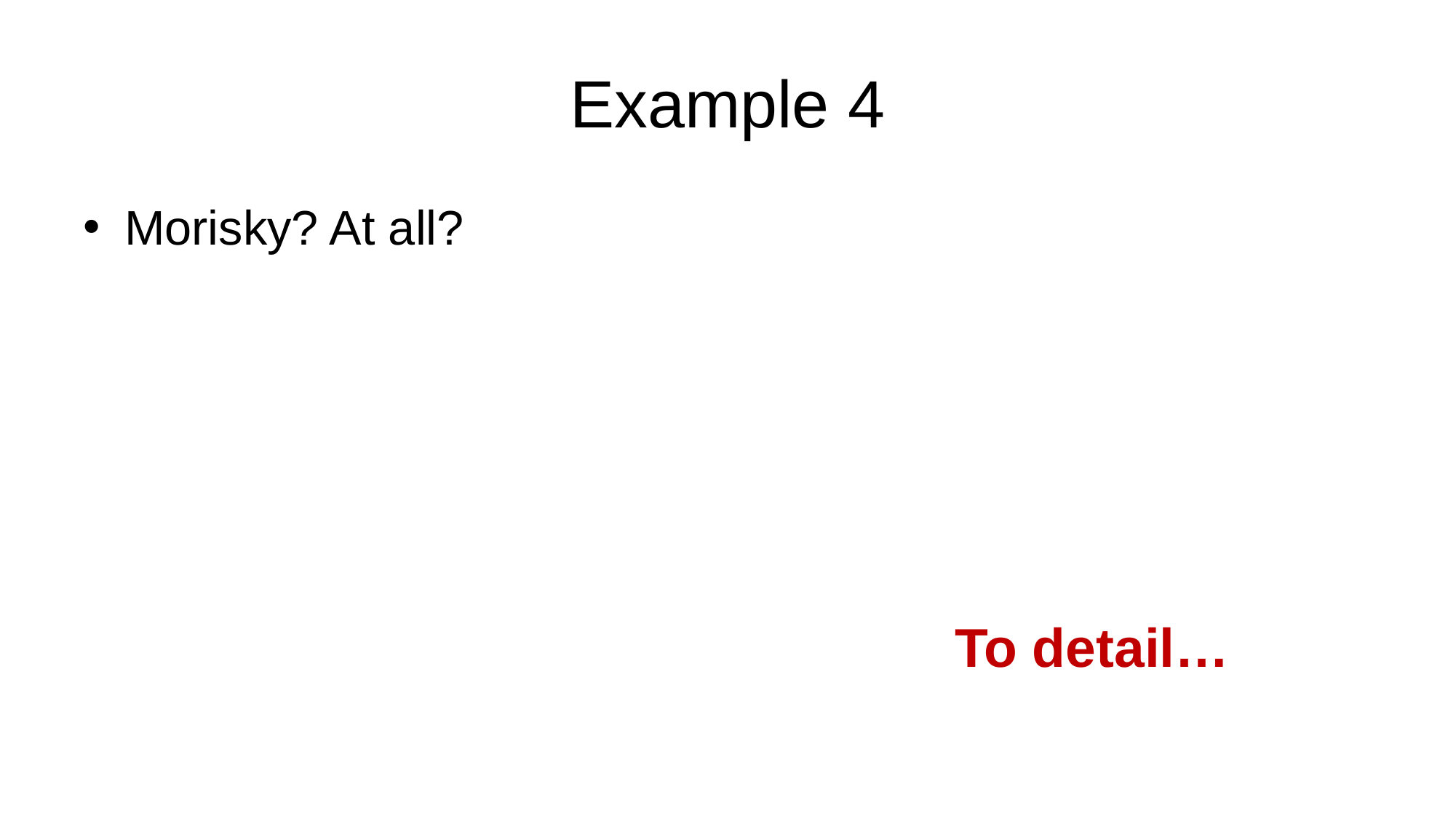

# Example 4
Morisky? At all?

To detail…